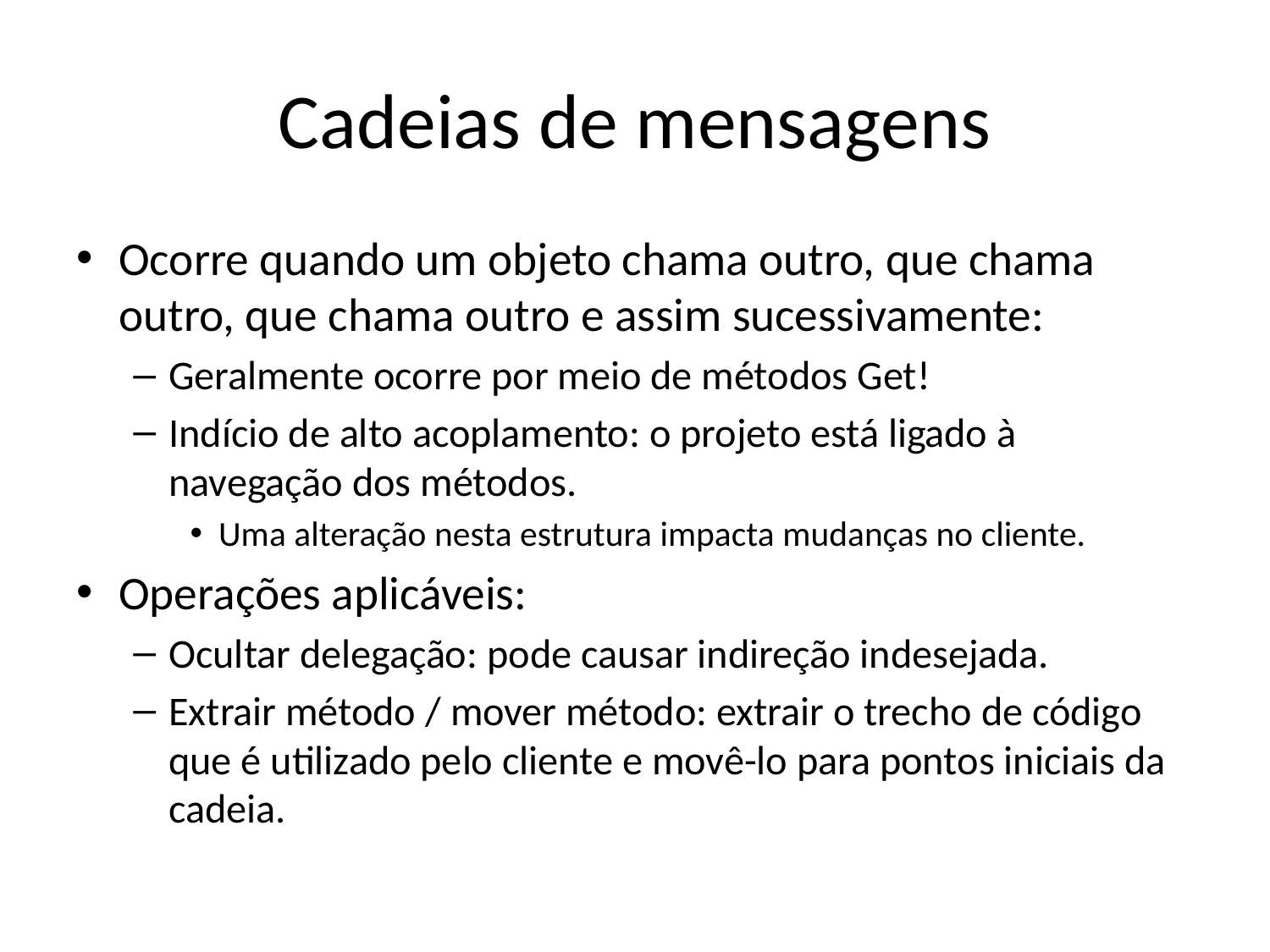

# Cadeias de mensagens
Ocorre quando um objeto chama outro, que chama outro, que chama outro e assim sucessivamente:
Geralmente ocorre por meio de métodos Get!
Indício de alto acoplamento: o projeto está ligado à navegação dos métodos.
Uma alteração nesta estrutura impacta mudanças no cliente.
Operações aplicáveis:
Ocultar delegação: pode causar indireção indesejada.
Extrair método / mover método: extrair o trecho de código que é utilizado pelo cliente e movê-lo para pontos iniciais da cadeia.